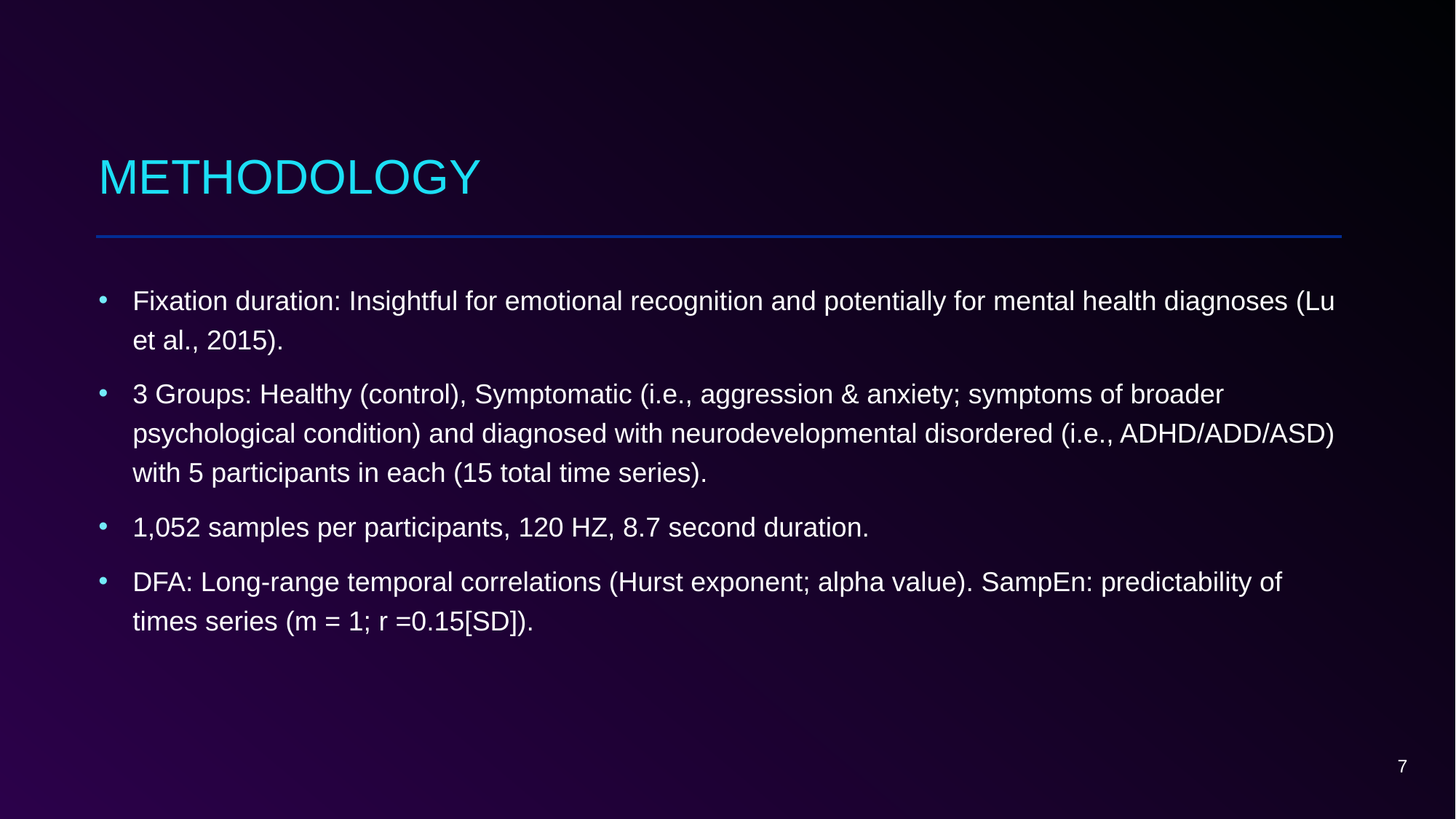

# Methodology
Fixation duration: Insightful for emotional recognition and potentially for mental health diagnoses (Lu et al., 2015).
3 Groups: Healthy (control), Symptomatic (i.e., aggression & anxiety; symptoms of broader psychological condition) and diagnosed with neurodevelopmental disordered (i.e., ADHD/ADD/ASD) with 5 participants in each (15 total time series).
1,052 samples per participants, 120 HZ, 8.7 second duration.
DFA: Long-range temporal correlations (Hurst exponent; alpha value). SampEn: predictability of times series (m = 1; r =0.15[SD]).

7